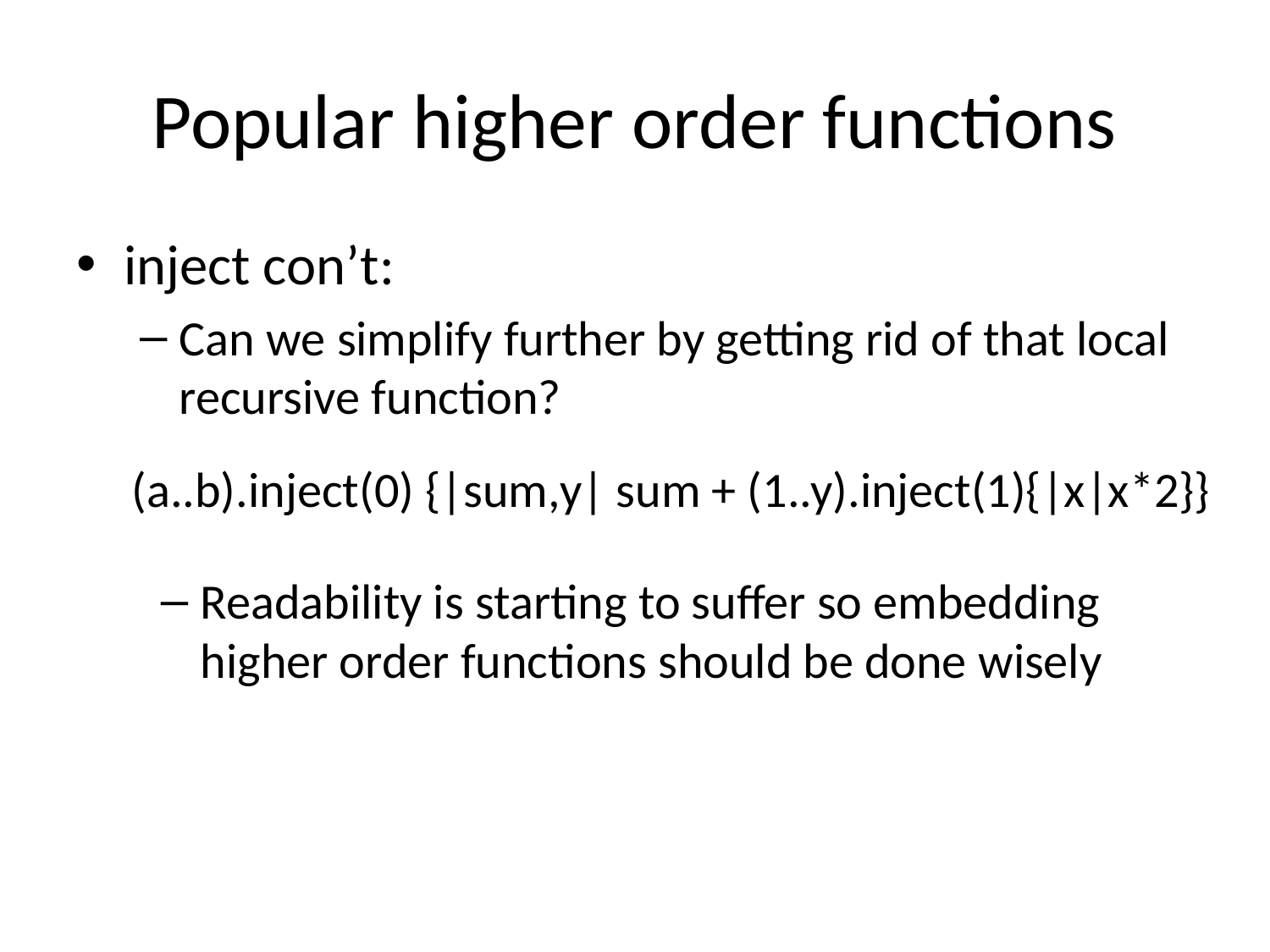

# Popular higher order functions
inject con’t:
Can we simplify further by getting rid of that local recursive function?

(a..b).inject(0) {|sum,y| sum + (1..y).inject(1){|x|x*2}}
Readability is starting to suffer so embedding higher order functions should be done wisely